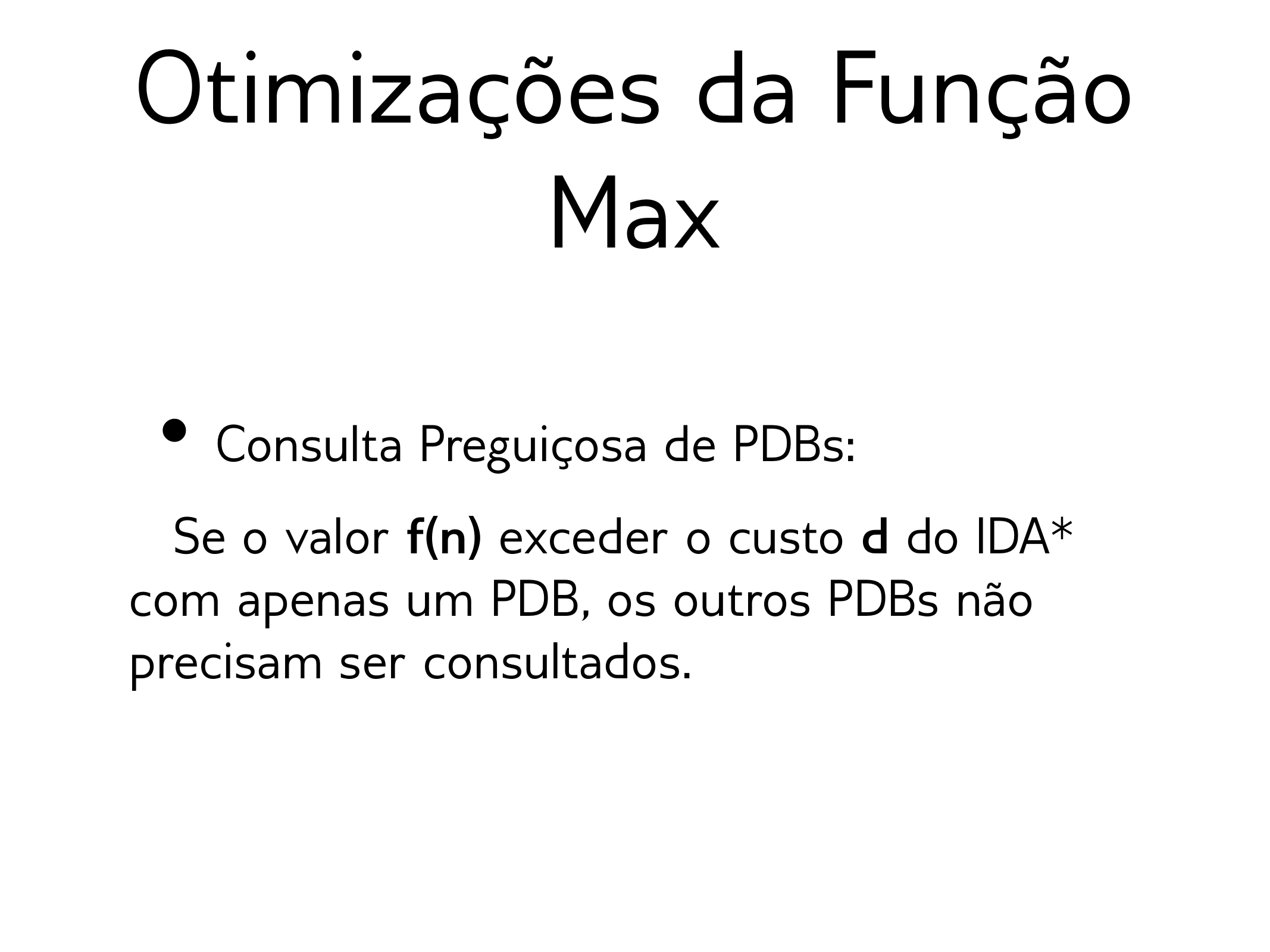

# Otimizações da Função Max
Consulta Preguiçosa de PDBs:
Se o valor f(n) exceder o custo d do IDA* com apenas um PDB, os outros PDBs não precisam ser consultados.